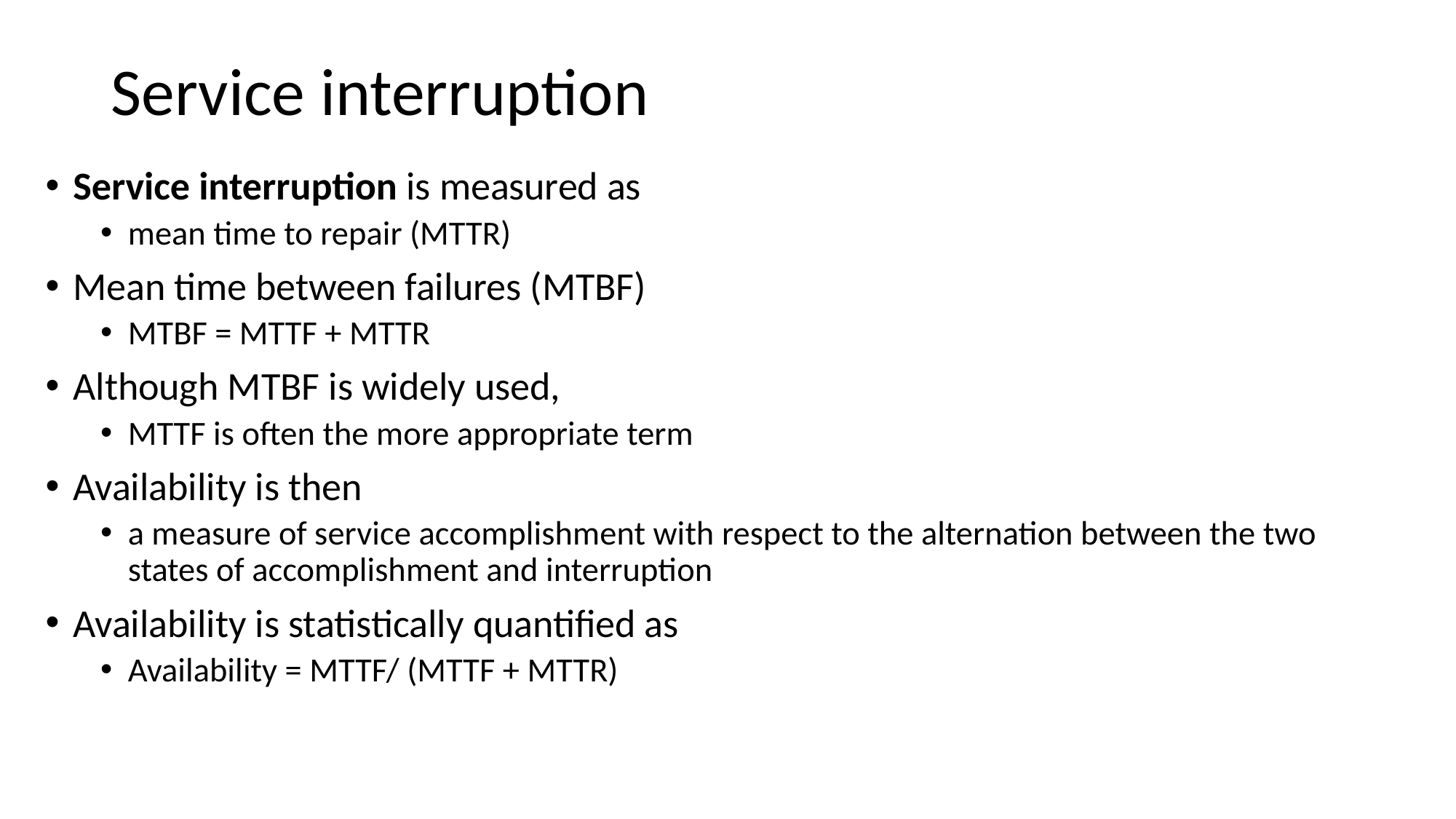

# Service interruption
Service interruption is measured as
mean time to repair (MTTR)
Mean time between failures (MTBF)
MTBF = MTTF + MTTR
Although MTBF is widely used,
MTTF is often the more appropriate term
Availability is then
a measure of service accomplishment with respect to the alternation between the two states of accomplishment and interruption
Availability is statistically quantified as
Availability = MTTF/ (MTTF + MTTR)